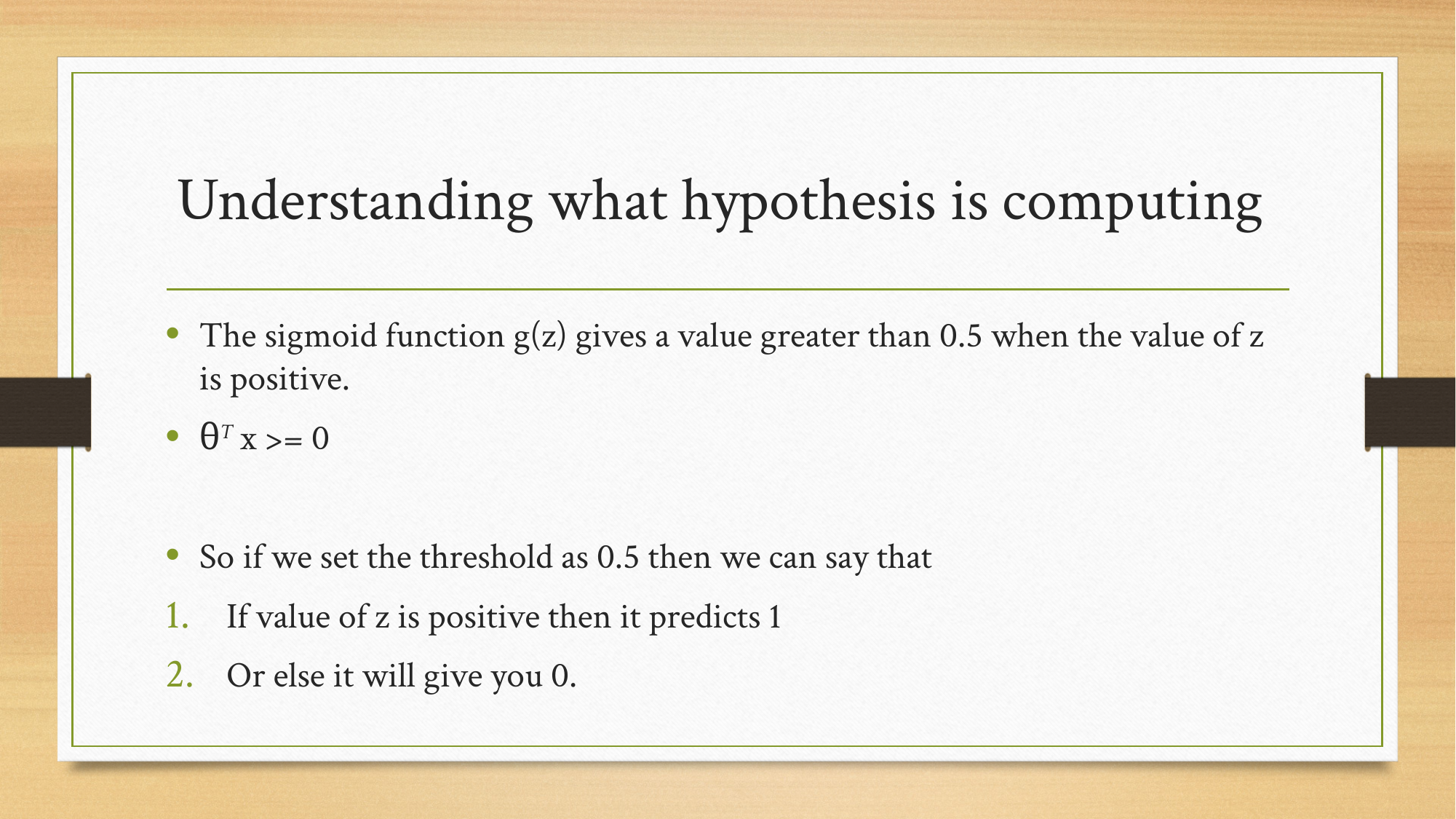

# Understanding what hypothesis is computing
The sigmoid function g(z) gives a value greater than 0.5 when the value of z is positive.
θT x >= 0

So if we set the threshold as 0.5 then we can say that
If value of z is positive then it predicts 1
Or else it will give you 0.